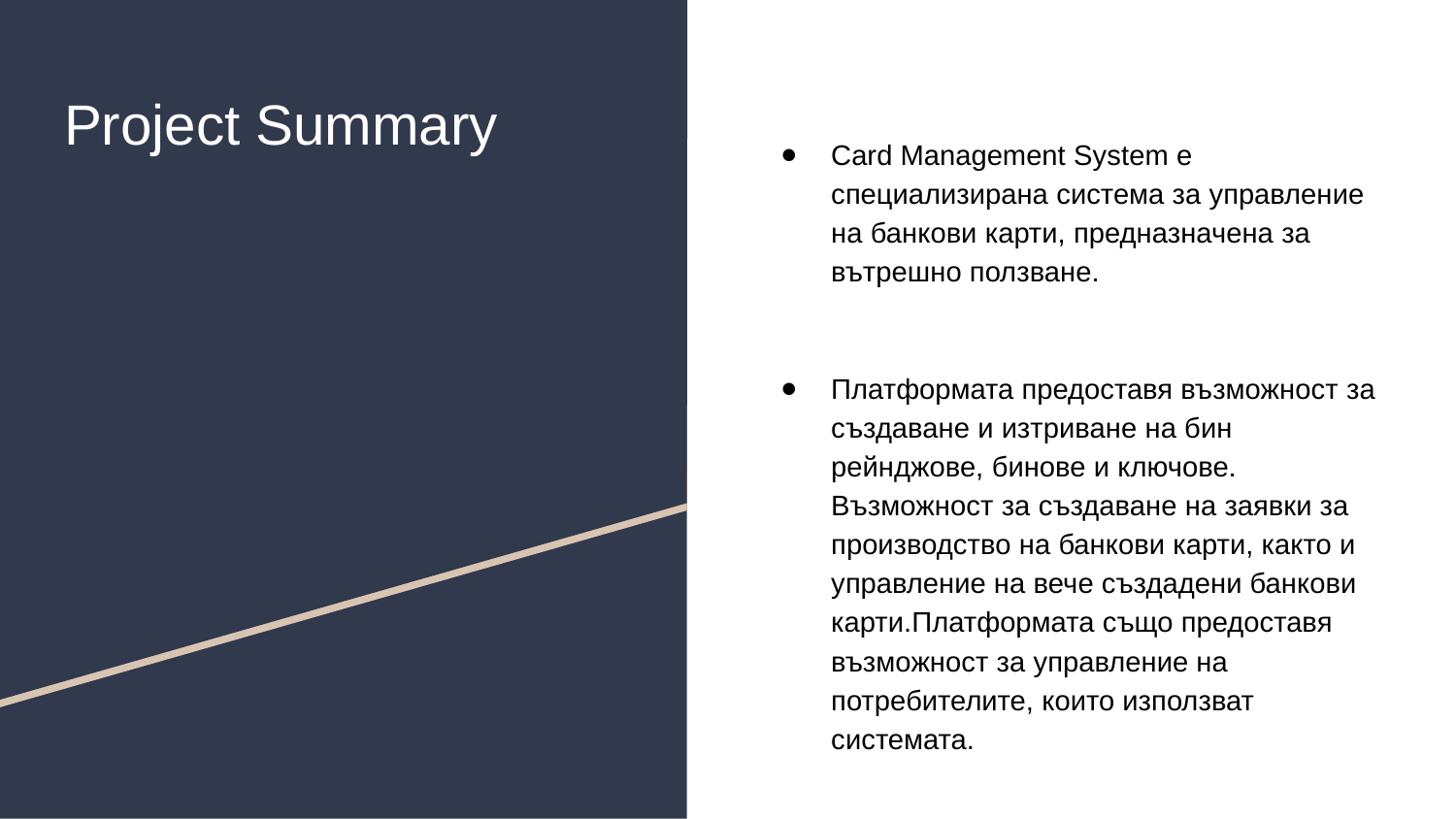

# Project Summary

Card Management System е специализирана система за управление на банкови карти, предназначена за вътрешно ползване.

Платформата предоставя възможност за създаване и изтриване на бин рейнджове, бинове и ключове. Възможност за създаване на заявки за производство на банкови карти, както и управление на вече създадени банкови карти.Платформата също предоставя възможност за управление на потребителите, които използват системата.